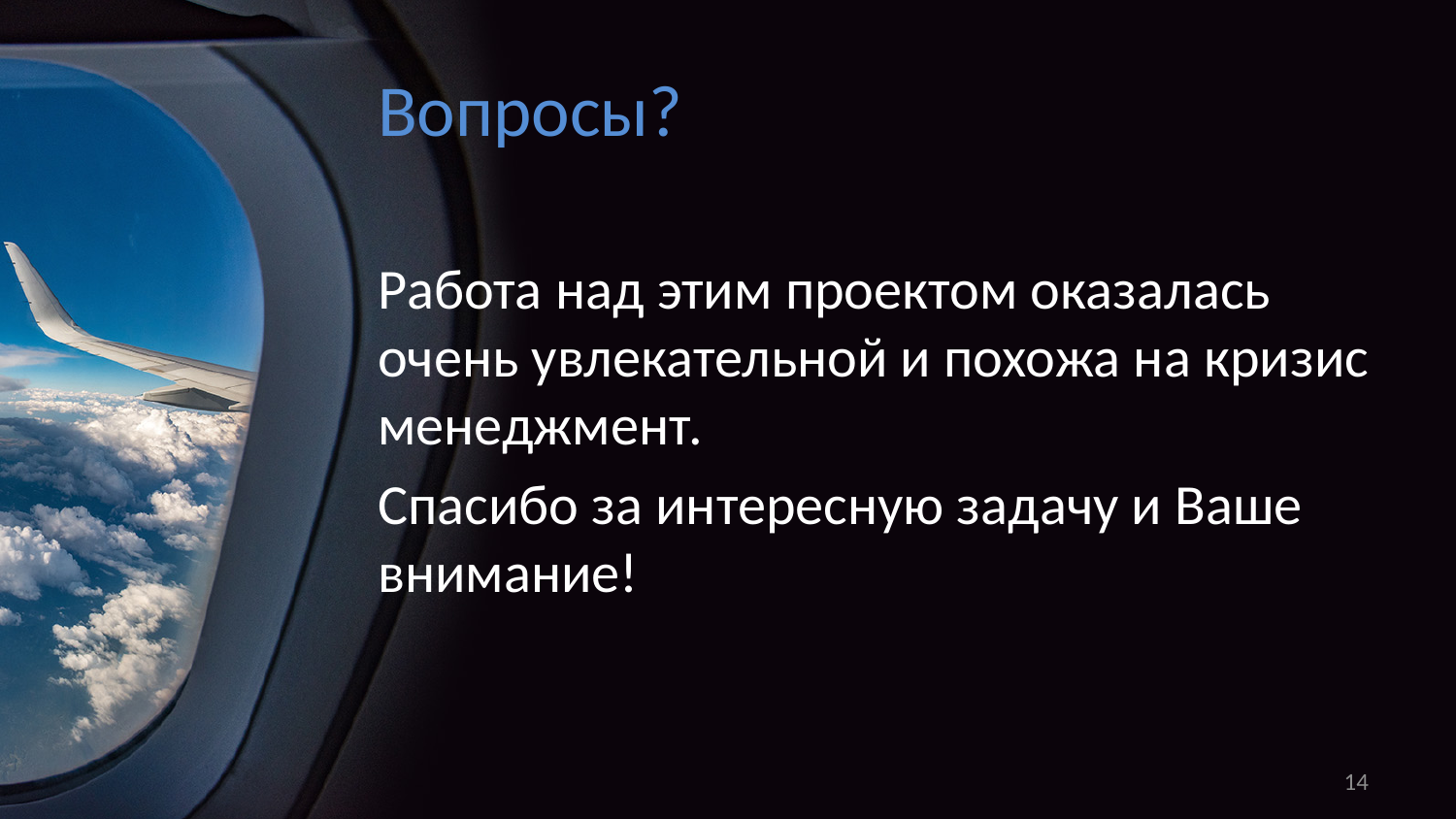

# Вопросы?

Работа над этим проектом оказалась очень увлекательной и похожа на кризис менеджмент.
Спасибо за интересную задачу и Ваше внимание!
14